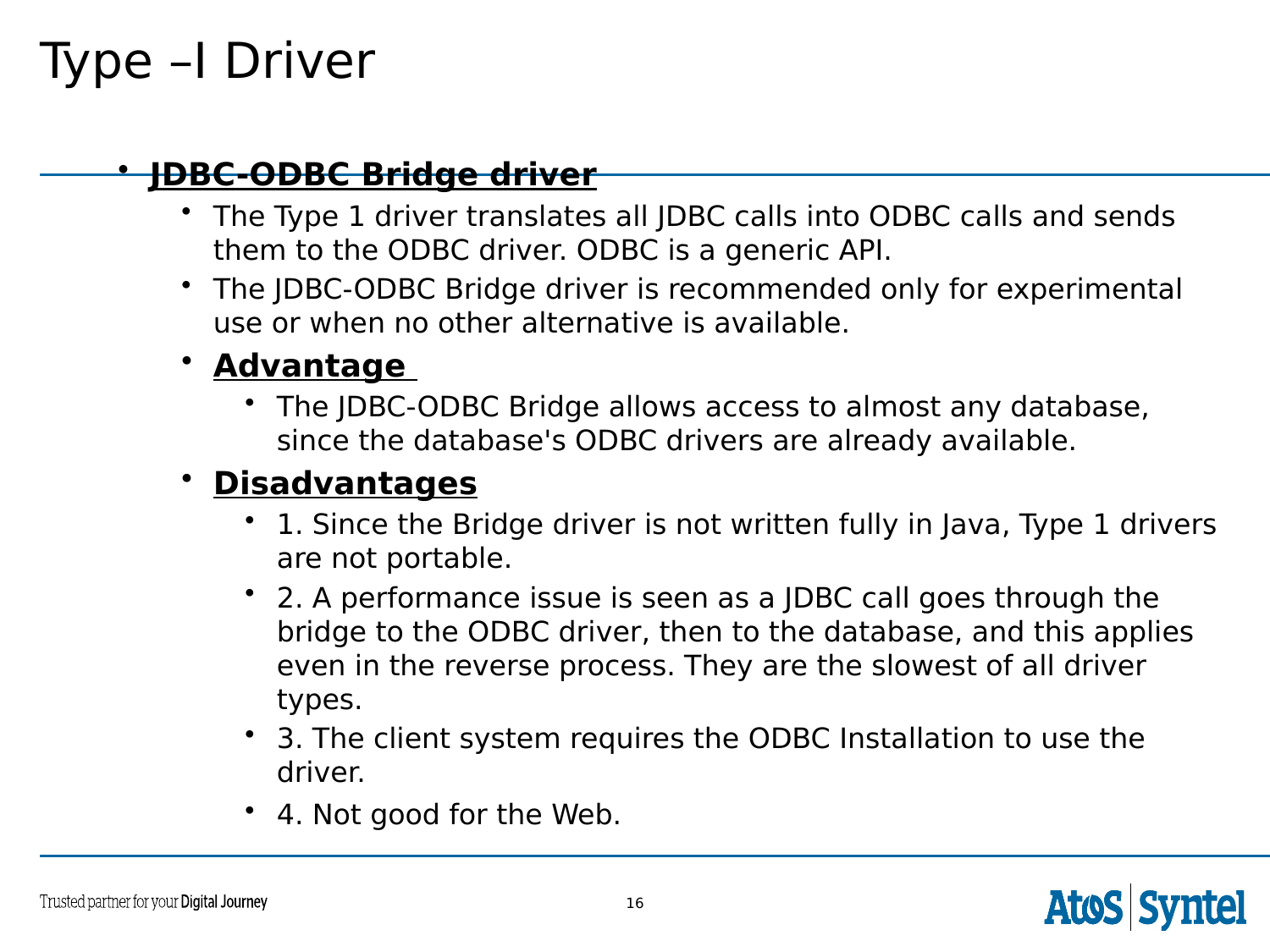

# Type –I Driver
JDBC-ODBC Bridge driver
The Type 1 driver translates all JDBC calls into ODBC calls and sends them to the ODBC driver. ODBC is a generic API.
The JDBC-ODBC Bridge driver is recommended only for experimental use or when no other alternative is available.
Advantage
The JDBC-ODBC Bridge allows access to almost any database, since the database's ODBC drivers are already available.
Disadvantages
1. Since the Bridge driver is not written fully in Java, Type 1 drivers are not portable.
2. A performance issue is seen as a JDBC call goes through the bridge to the ODBC driver, then to the database, and this applies even in the reverse process. They are the slowest of all driver types.
3. The client system requires the ODBC Installation to use the driver.
4. Not good for the Web.